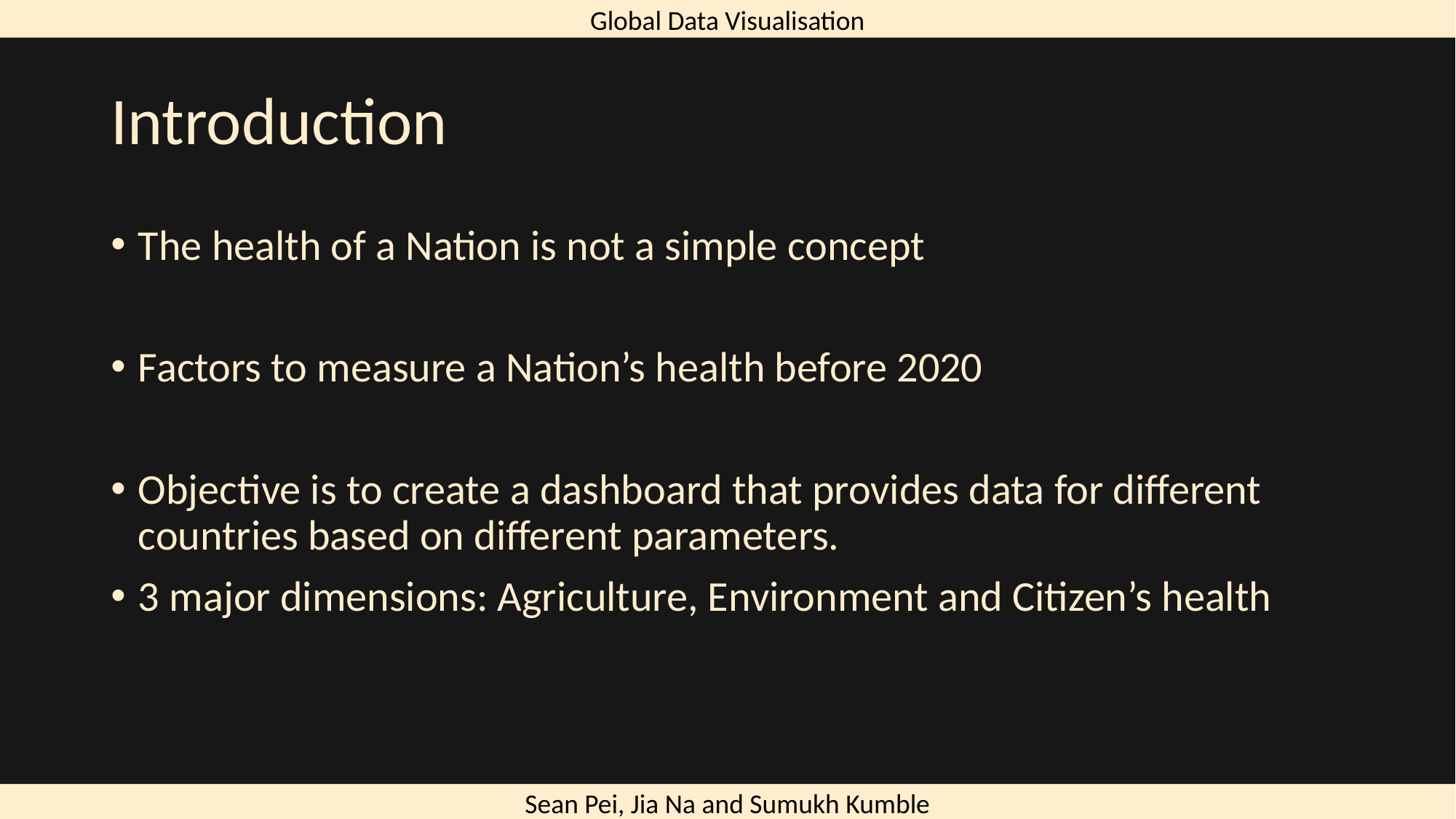

Global Data Visualisation
# Introduction
The health of a Nation is not a simple concept

Factors to measure a Nation’s health before 2020

Objective is to create a dashboard that provides data for different countries based on different parameters.
3 major dimensions: Agriculture, Environment and Citizen’s health
Sean Pei, Jia Na and Sumukh Kumble